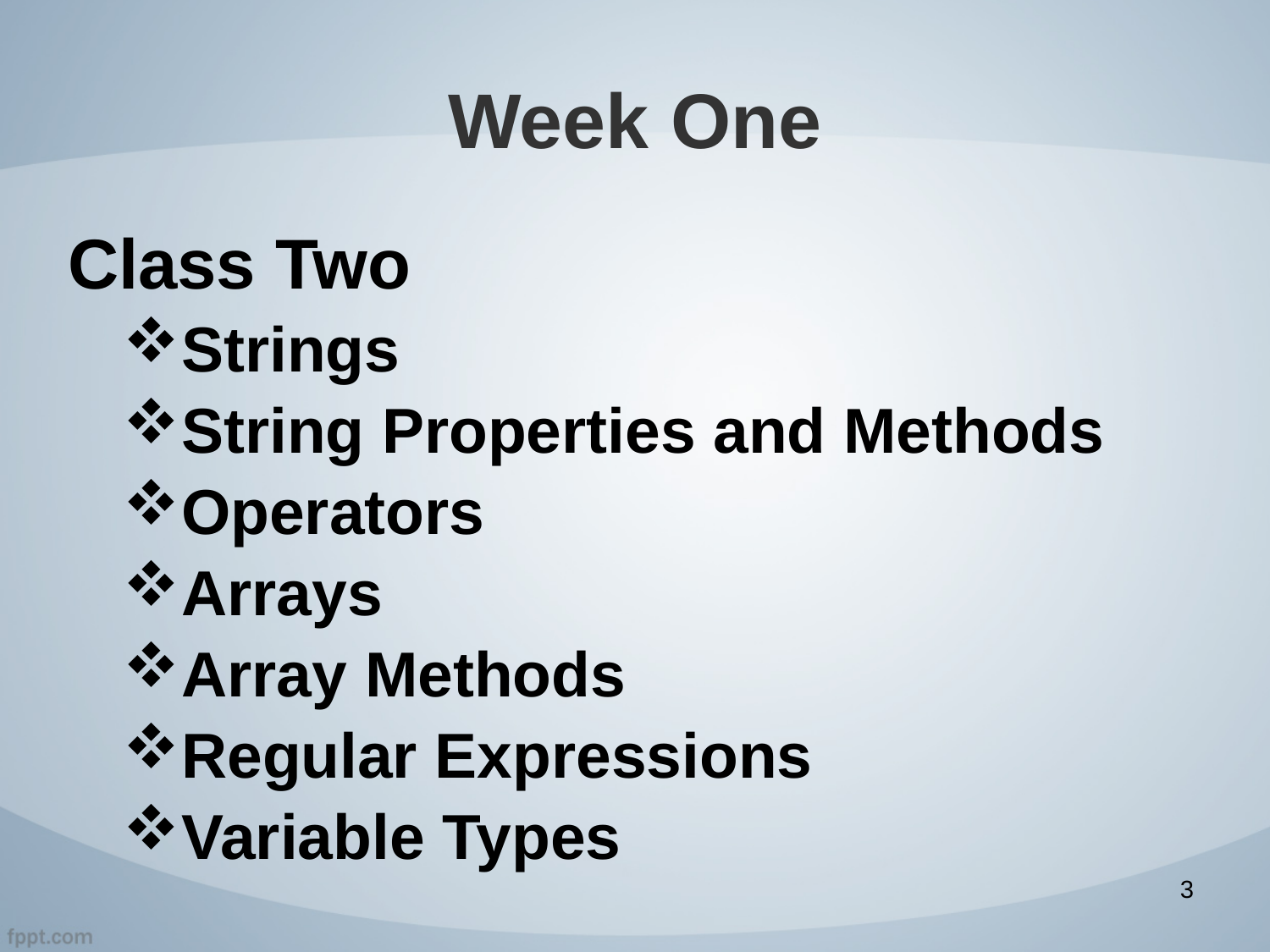

# Week One
Class Two
Strings
String Properties and Methods
Operators
Arrays
Array Methods
Regular Expressions
Variable Types
3